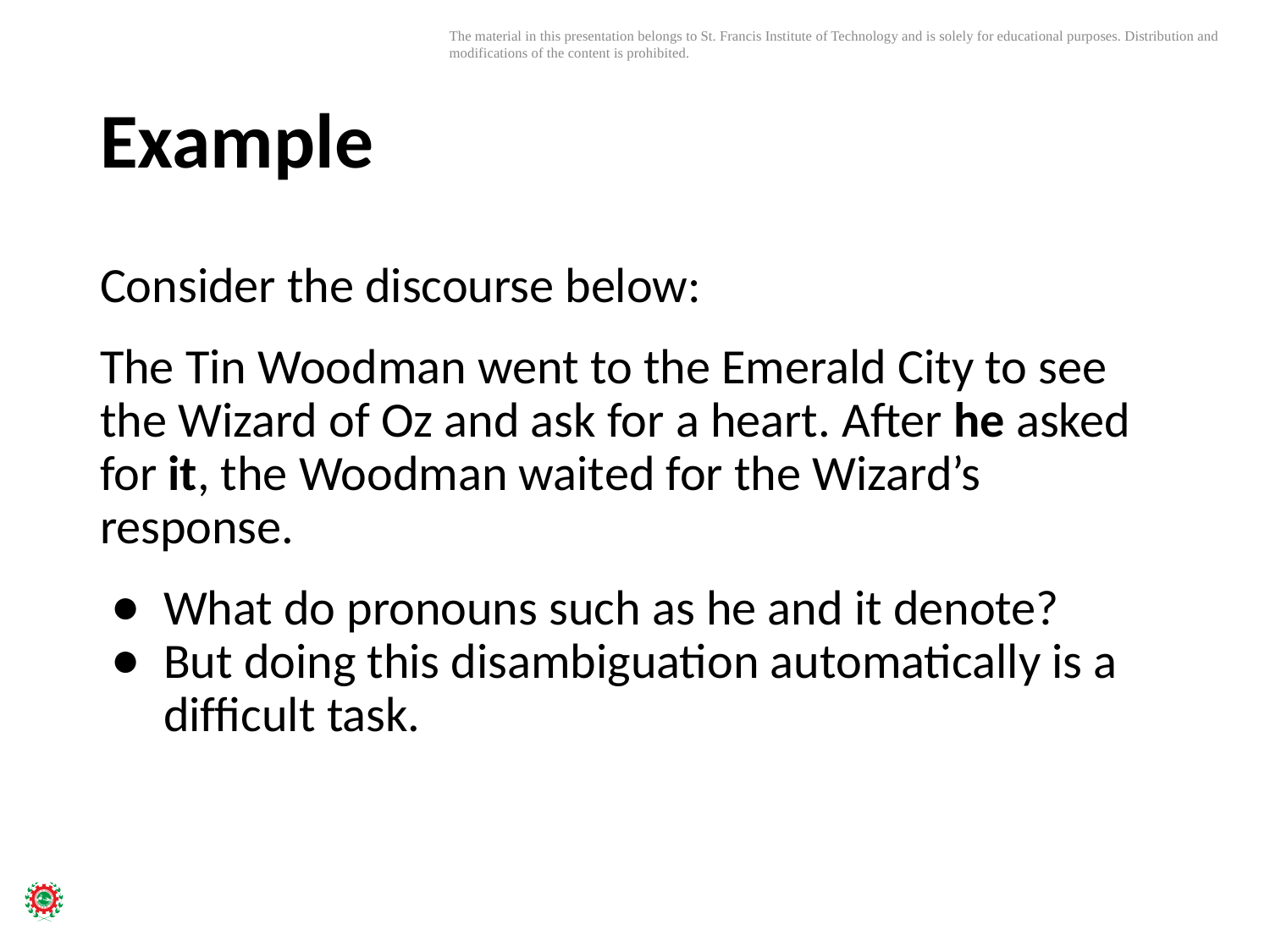

# Example
Consider the discourse below:
The Tin Woodman went to the Emerald City to see the Wizard of Oz and ask for a heart. After he asked for it, the Woodman waited for the Wizard’s response.
What do pronouns such as he and it denote?
But doing this disambiguation automatically is a difﬁcult task.